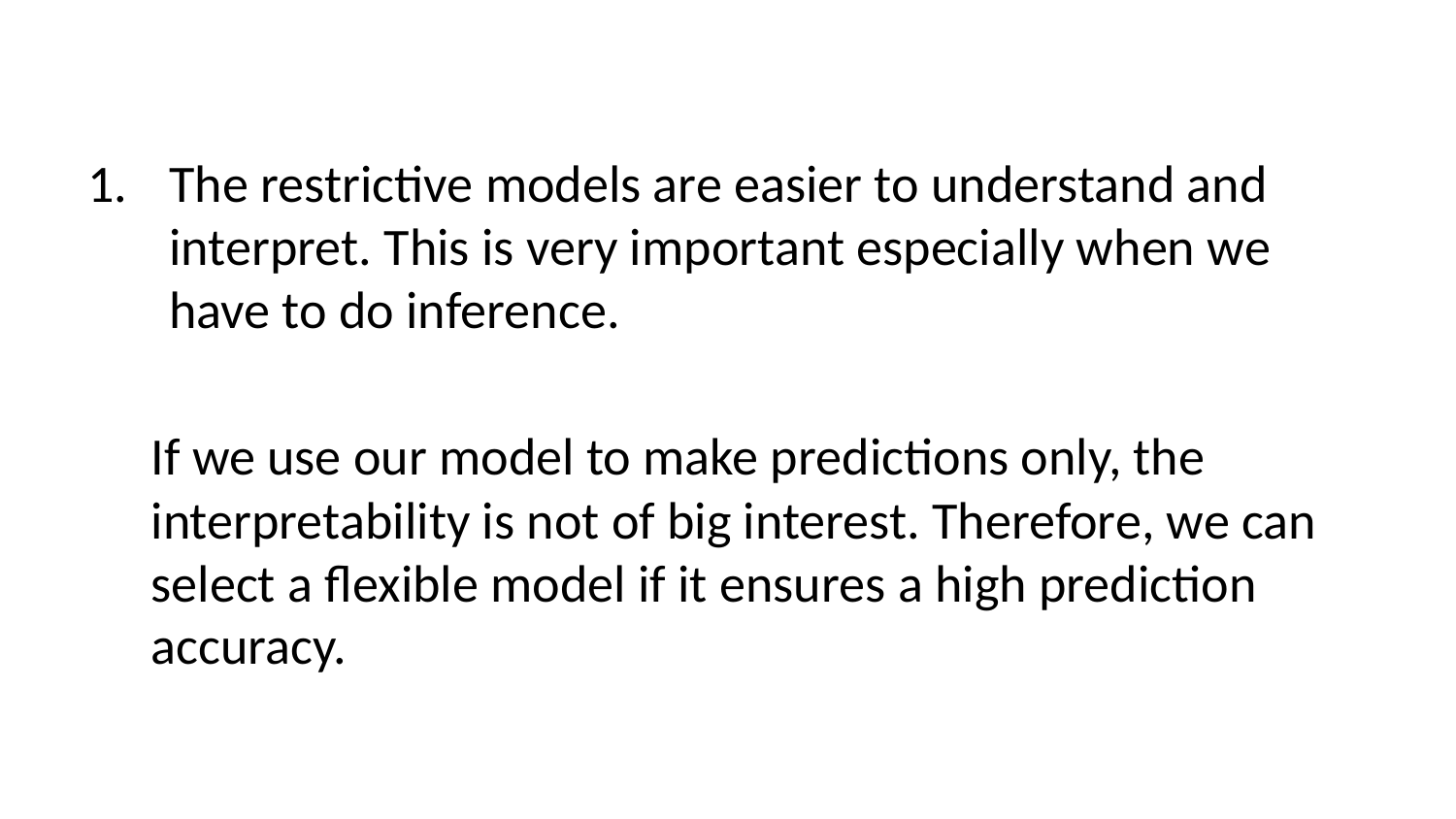

The restrictive models are easier to understand and interpret. This is very important especially when we have to do inference.

If we use our model to make predictions only, the interpretability is not of big interest. Therefore, we can select a flexible model if it ensures a high prediction accuracy.